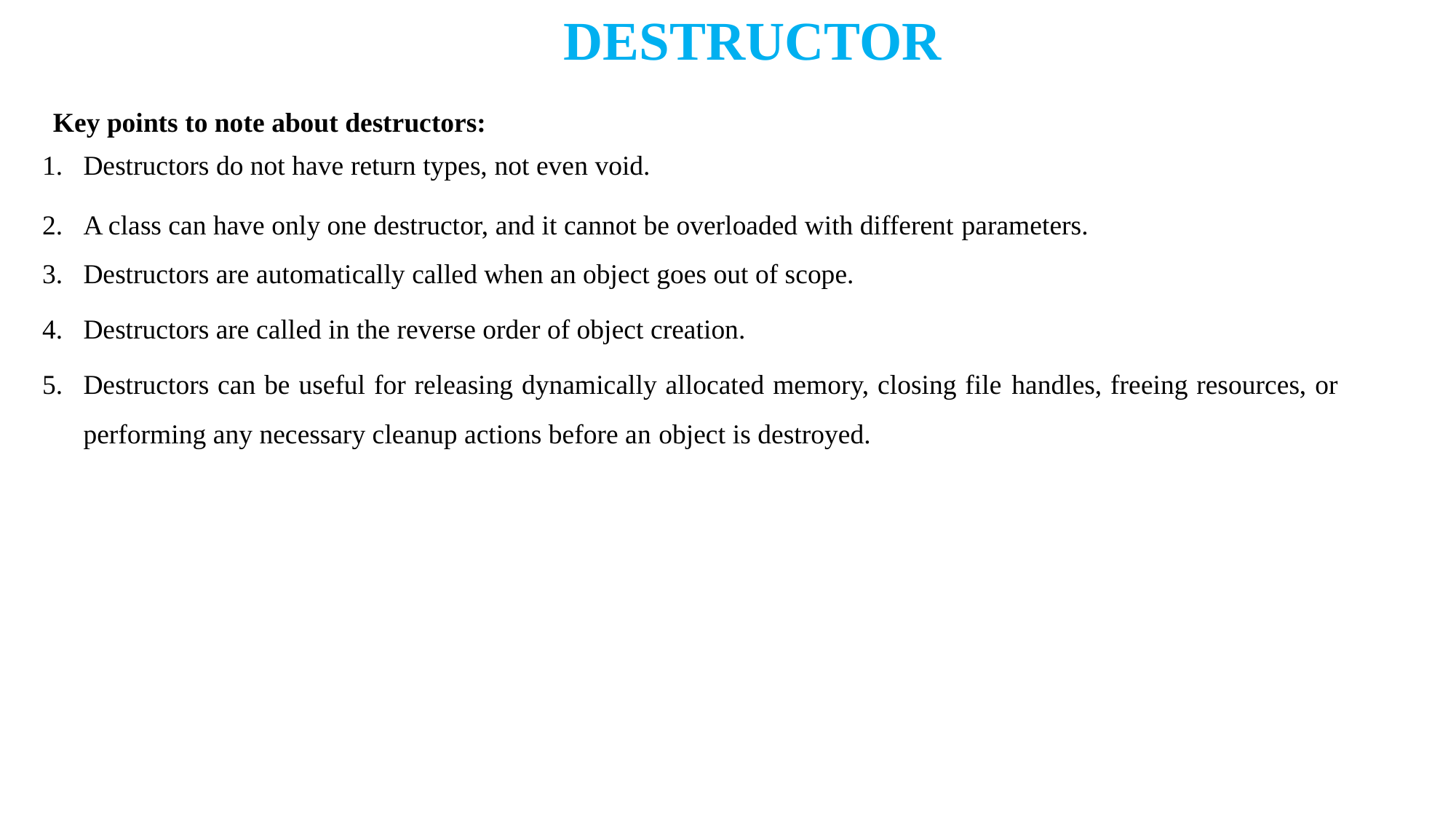

DESTRUCTOR
Key points to note about destructors:
Destructors do not have return types, not even void.
A class can have only one destructor, and it cannot be overloaded with different parameters.
Destructors are automatically called when an object goes out of scope.
Destructors are called in the reverse order of object creation.
Destructors can be useful for releasing dynamically allocated memory, closing file handles, freeing resources, or performing any necessary cleanup actions before an object is destroyed.